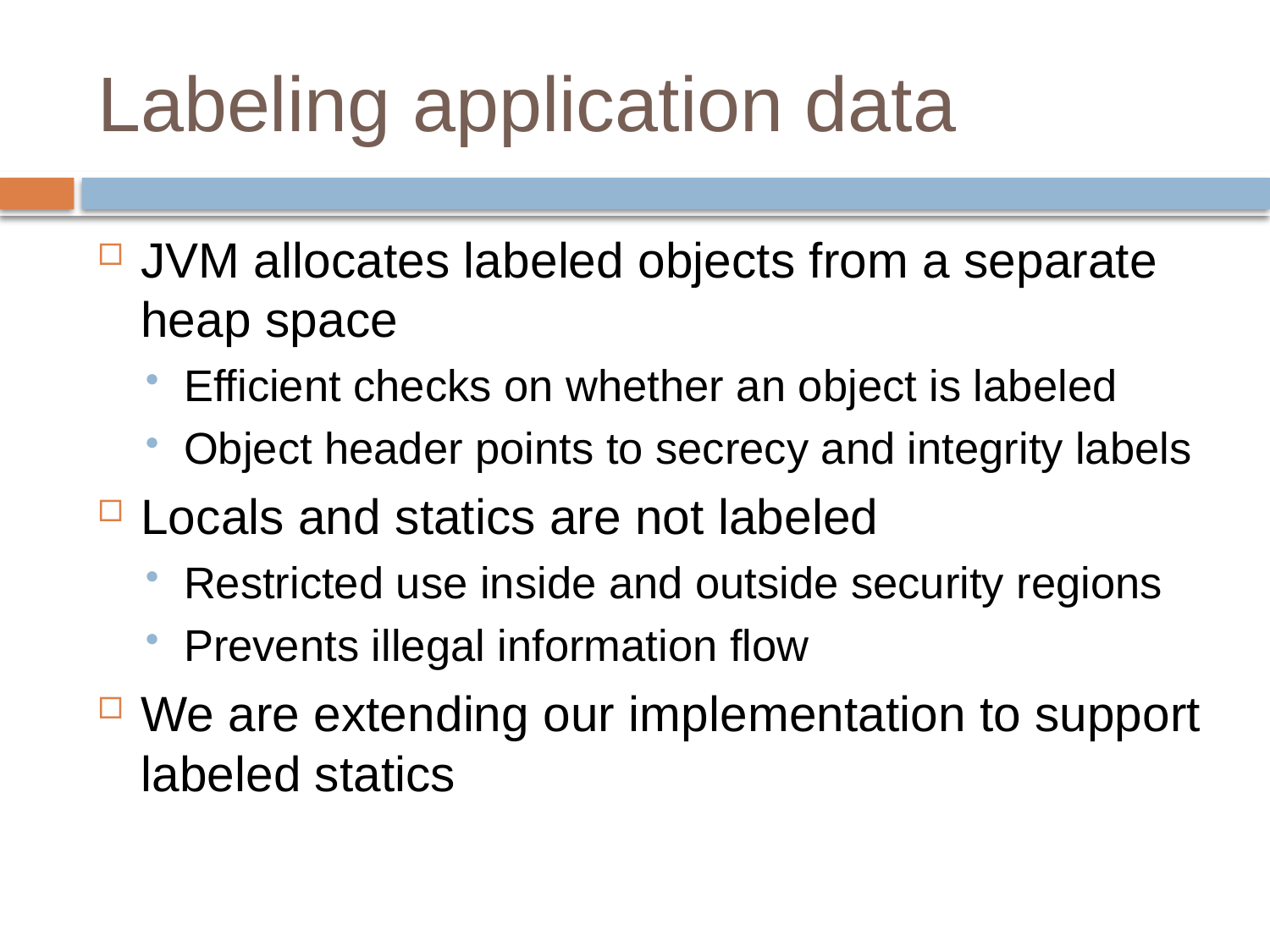

# Labeling application data
JVM allocates labeled objects from a separate heap space
Efficient checks on whether an object is labeled
Object header points to secrecy and integrity labels
Locals and statics are not labeled
Restricted use inside and outside security regions
Prevents illegal information flow
We are extending our implementation to support labeled statics